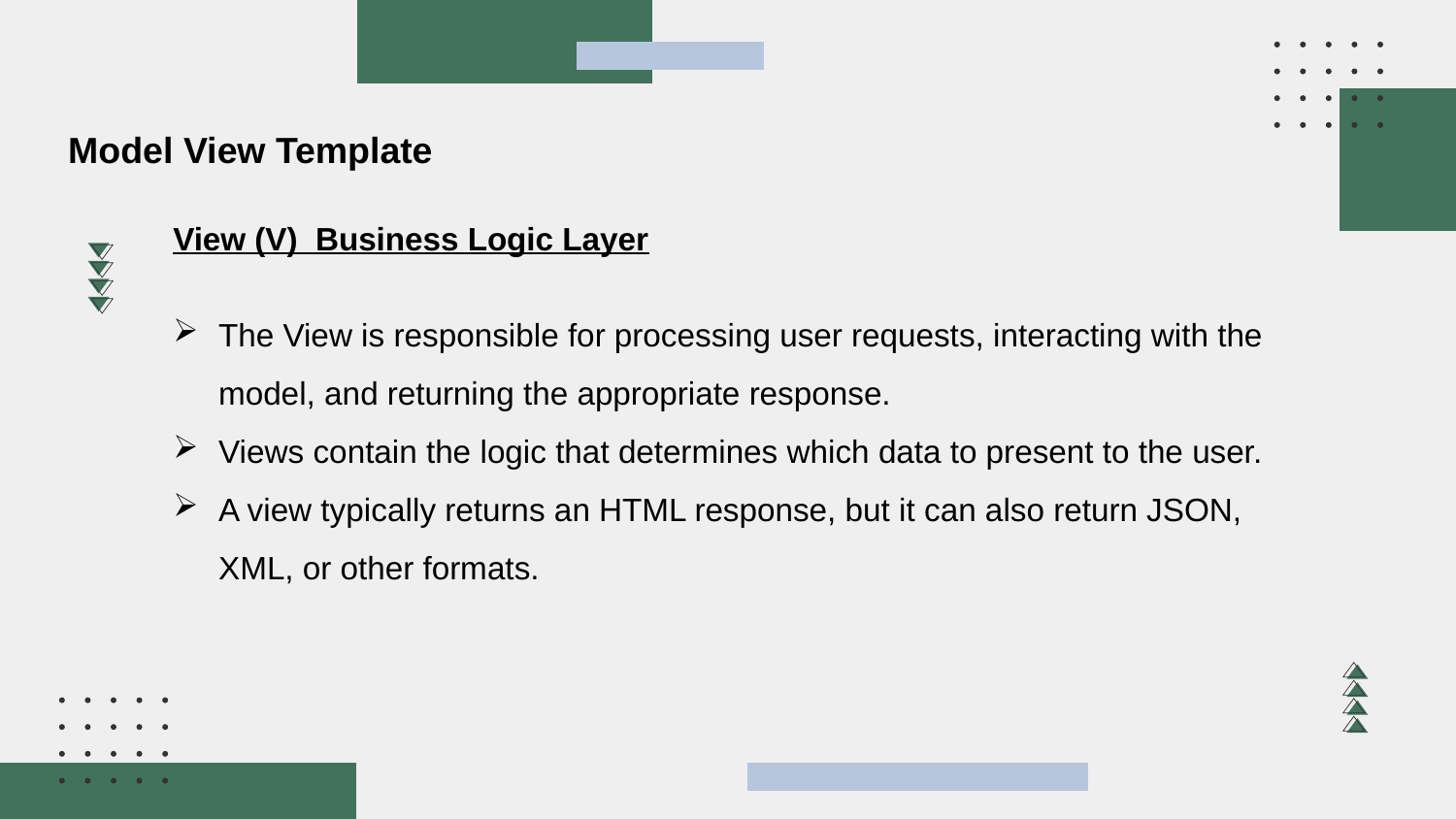

Model View Template

View (V)  Business Logic Layer

The View is responsible for processing user requests, interacting with the model, and returning the appropriate response.
Views contain the logic that determines which data to present to the user.
A view typically returns an HTML response, but it can also return JSON, XML, or other formats.